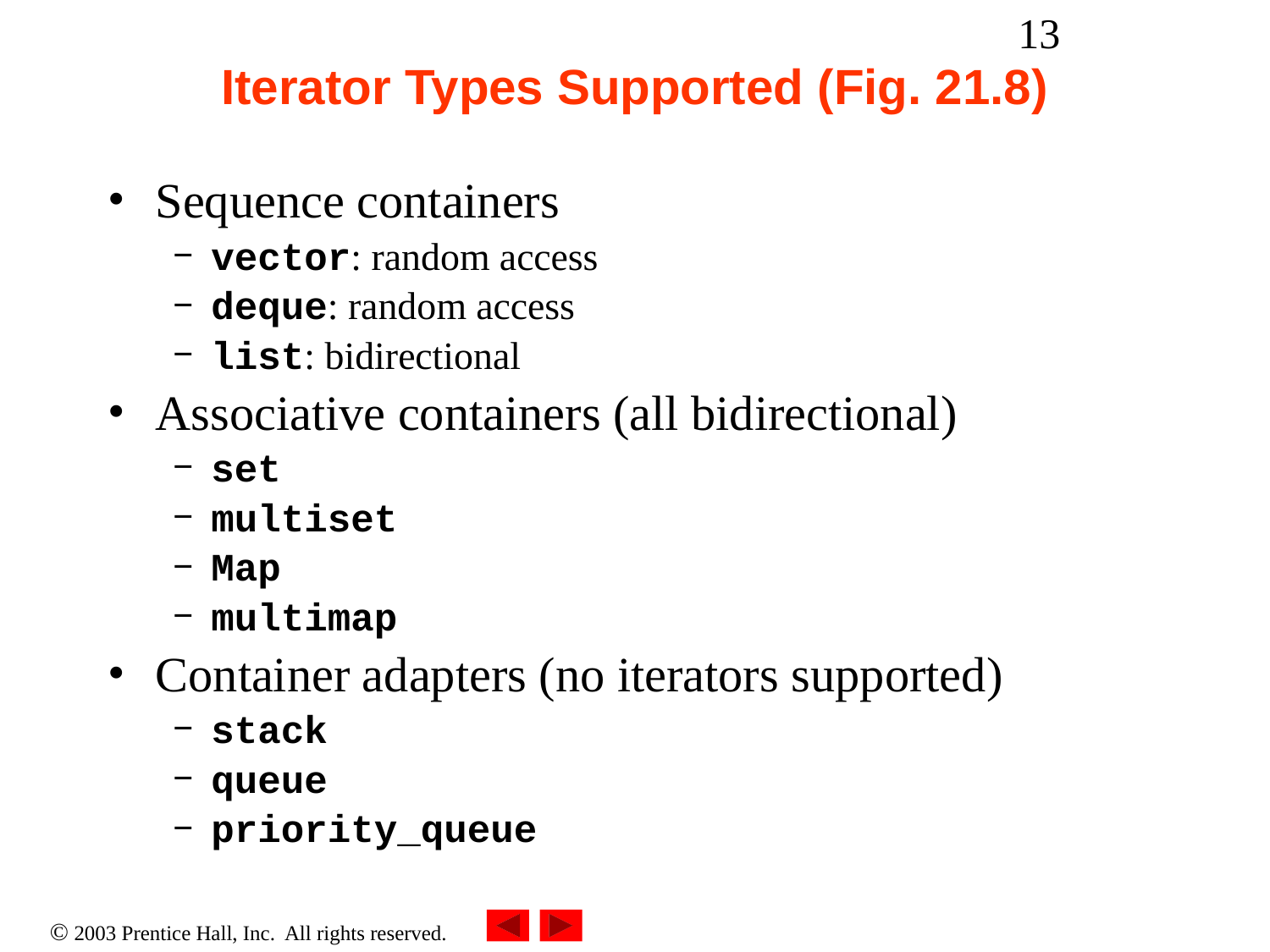

13
# Iterator Types Supported (Fig. 21.8)
Sequence containers
vector: random access
deque: random access
list: bidirectional
Associative containers (all bidirectional)
set
multiset
Map
multimap
Container adapters (no iterators supported)
stack
queue
priority_queue